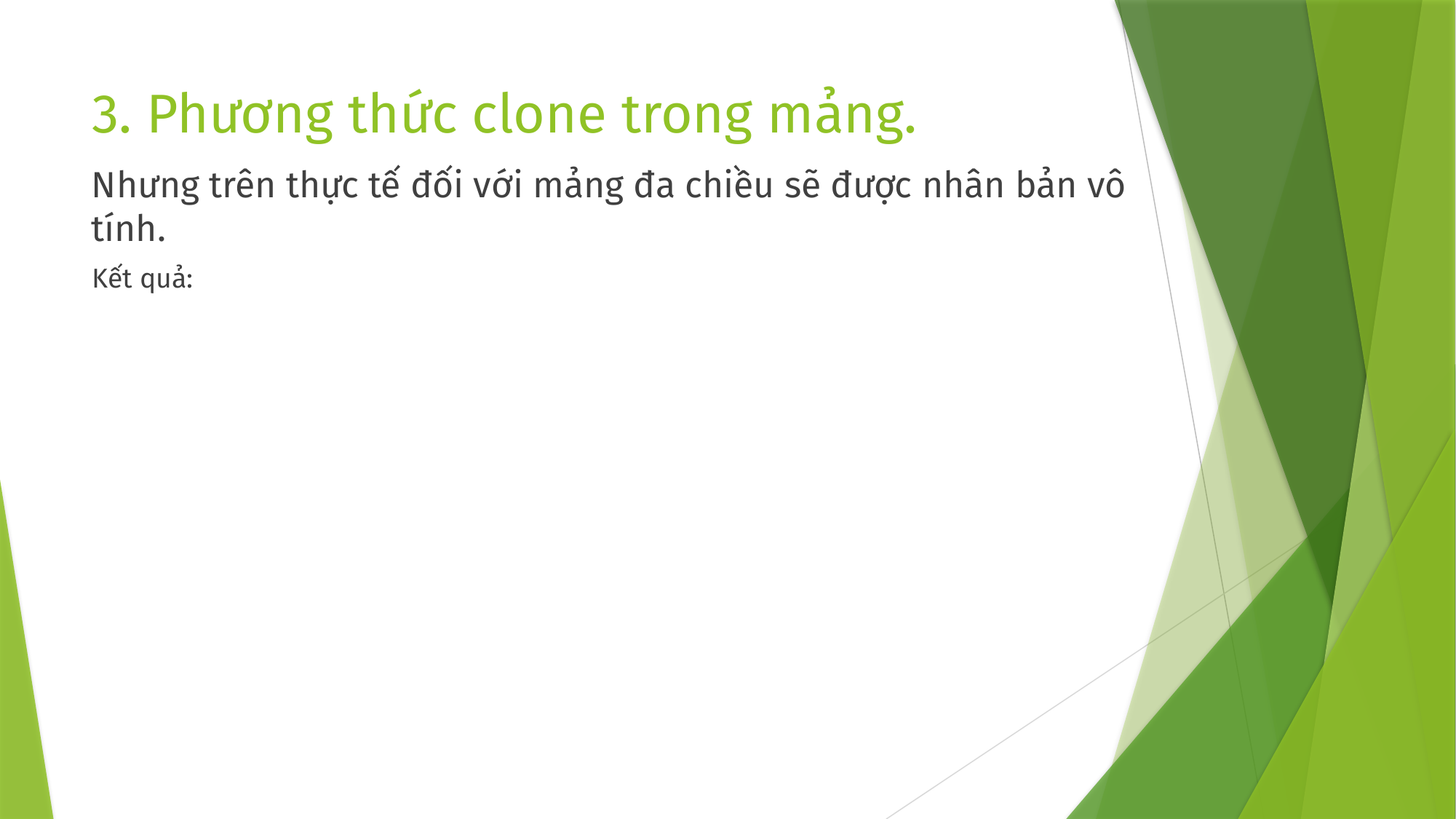

# 3. Phương thức clone trong mảng.
Nhưng trên thực tế đối với mảng đa chiều sẽ được nhân bản vô tính.
Kết quả: